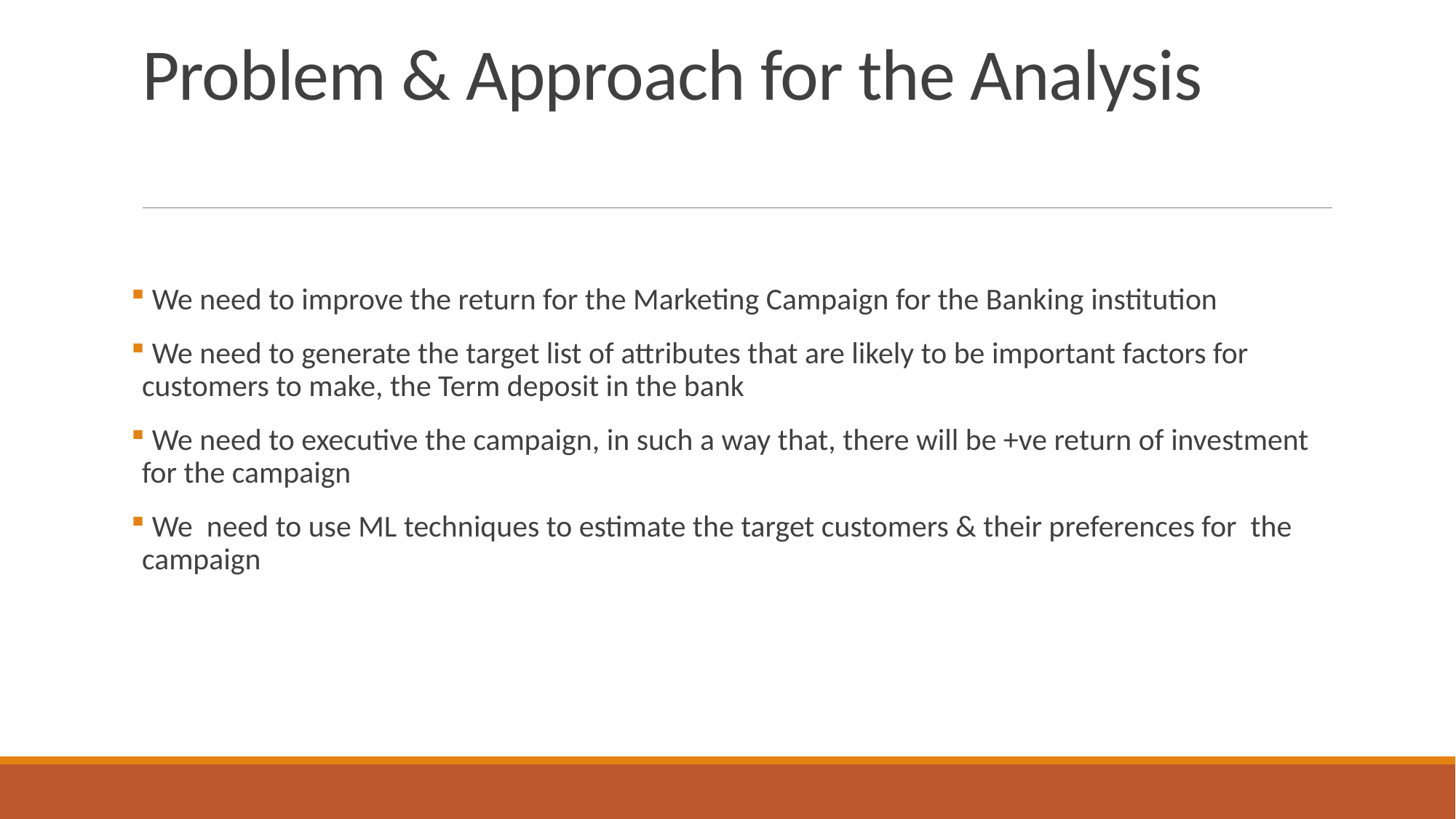

# Problem & Approach for the Analysis

 We need to improve the return for the Marketing Campaign for the Banking institution
 We need to generate the target list of attributes that are likely to be important factors for customers to make, the Term deposit in the bank
 We need to executive the campaign, in such a way that, there will be +ve return of investment for the campaign
 We  need to use ML techniques to estimate the target customers & their preferences for  the campaign